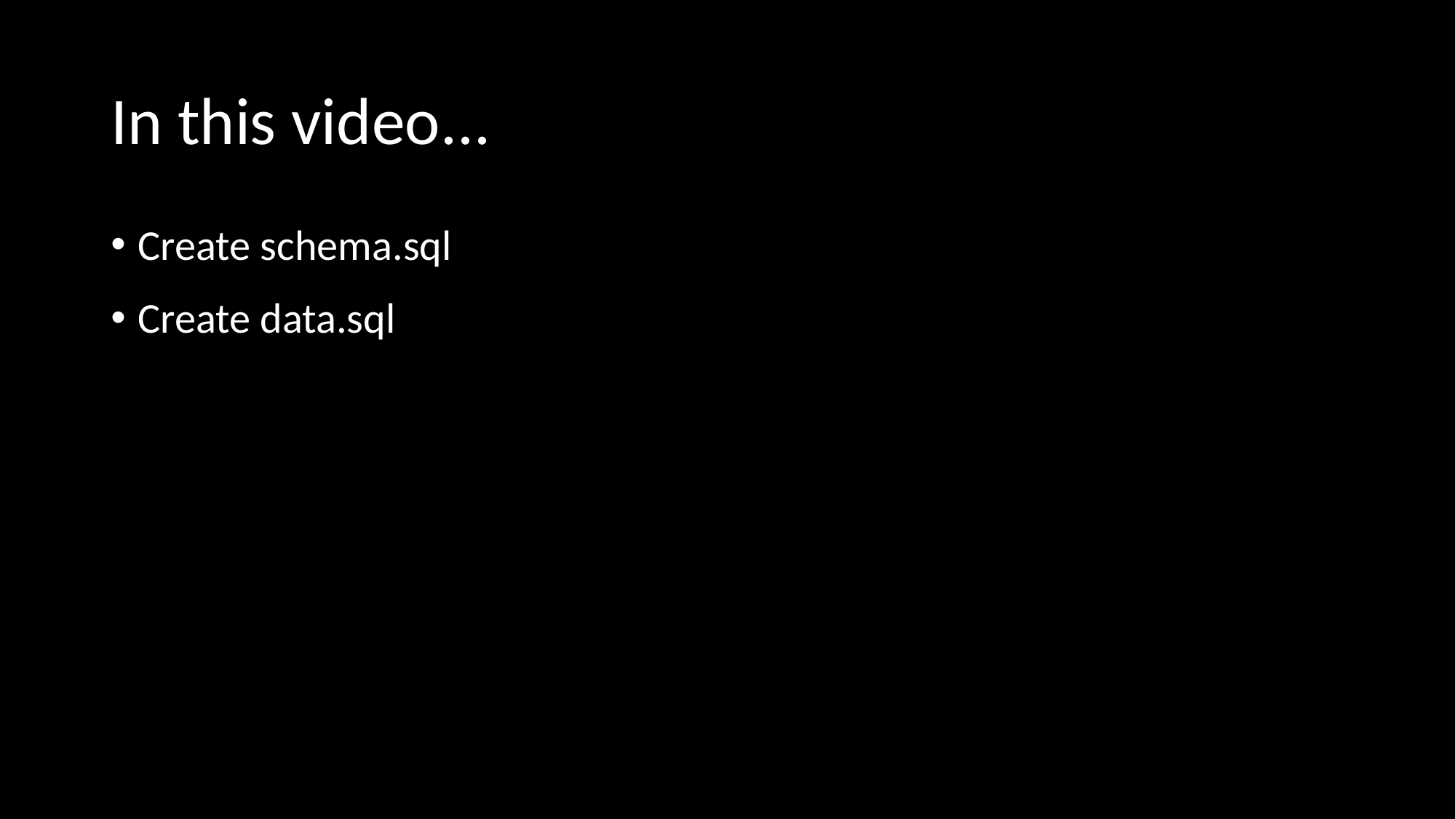

# In this video...
Create schema.sql
Create data.sql